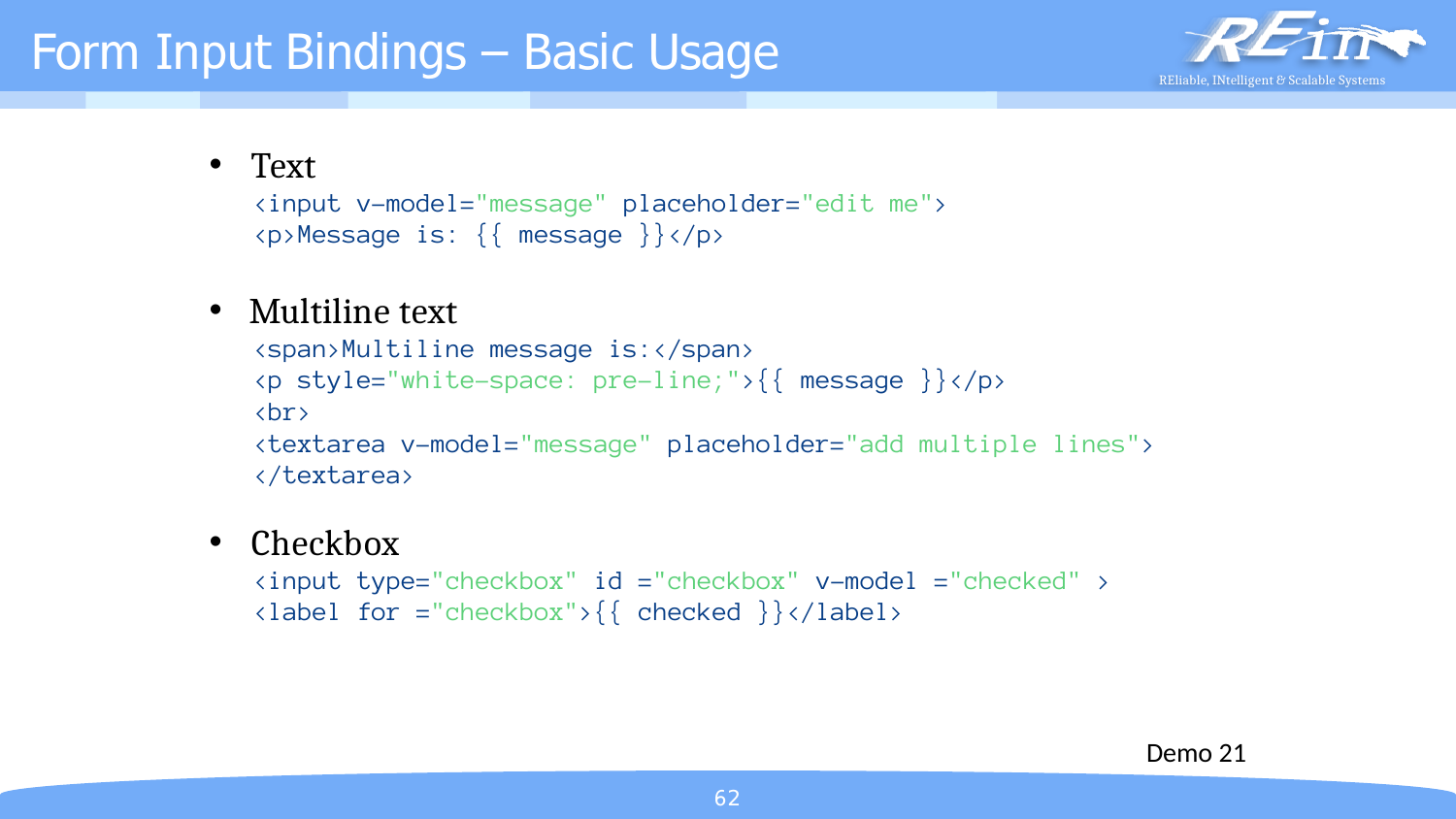

# Form Input Bindings – Basic Usage
Text
   <input v-model="message" placeholder="edit me">
   <p>Message is: {{ message }}</p>

Multiline text
   <span>Multiline message is:</span>
   <p style="white-space: pre-line;">{{ message }}</p>
   <br>
   <textarea v-model="message" placeholder="add multiple lines">
   </textarea>

Checkbox
   <input type="checkbox" id ="checkbox" v-model ="checked" >
   <label for ="checkbox">{{ checked }}</label>
Demo 21
62